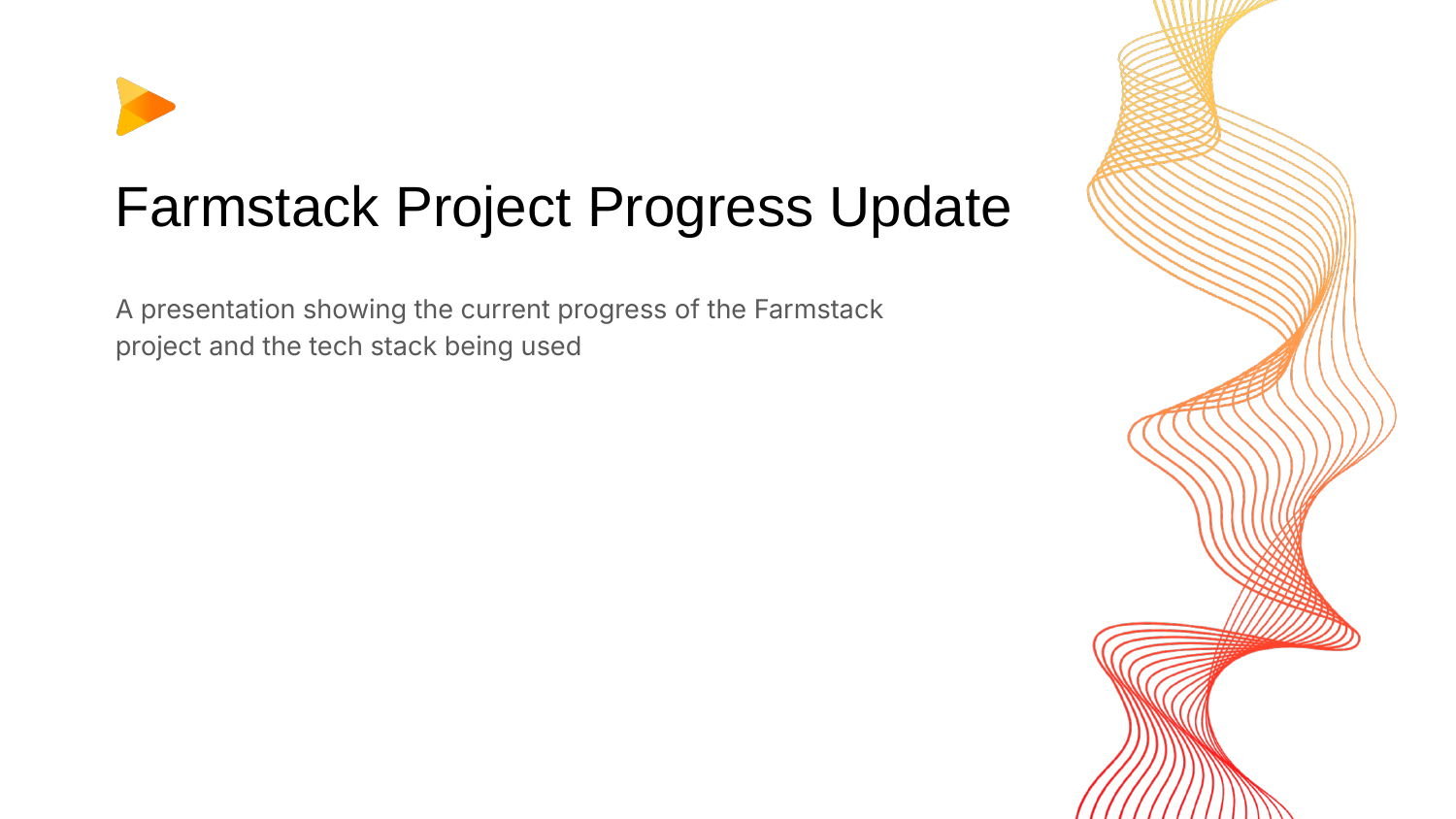

# Farmstack Project Progress Update
A presentation showing the current progress of the Farmstack project and the tech stack being used